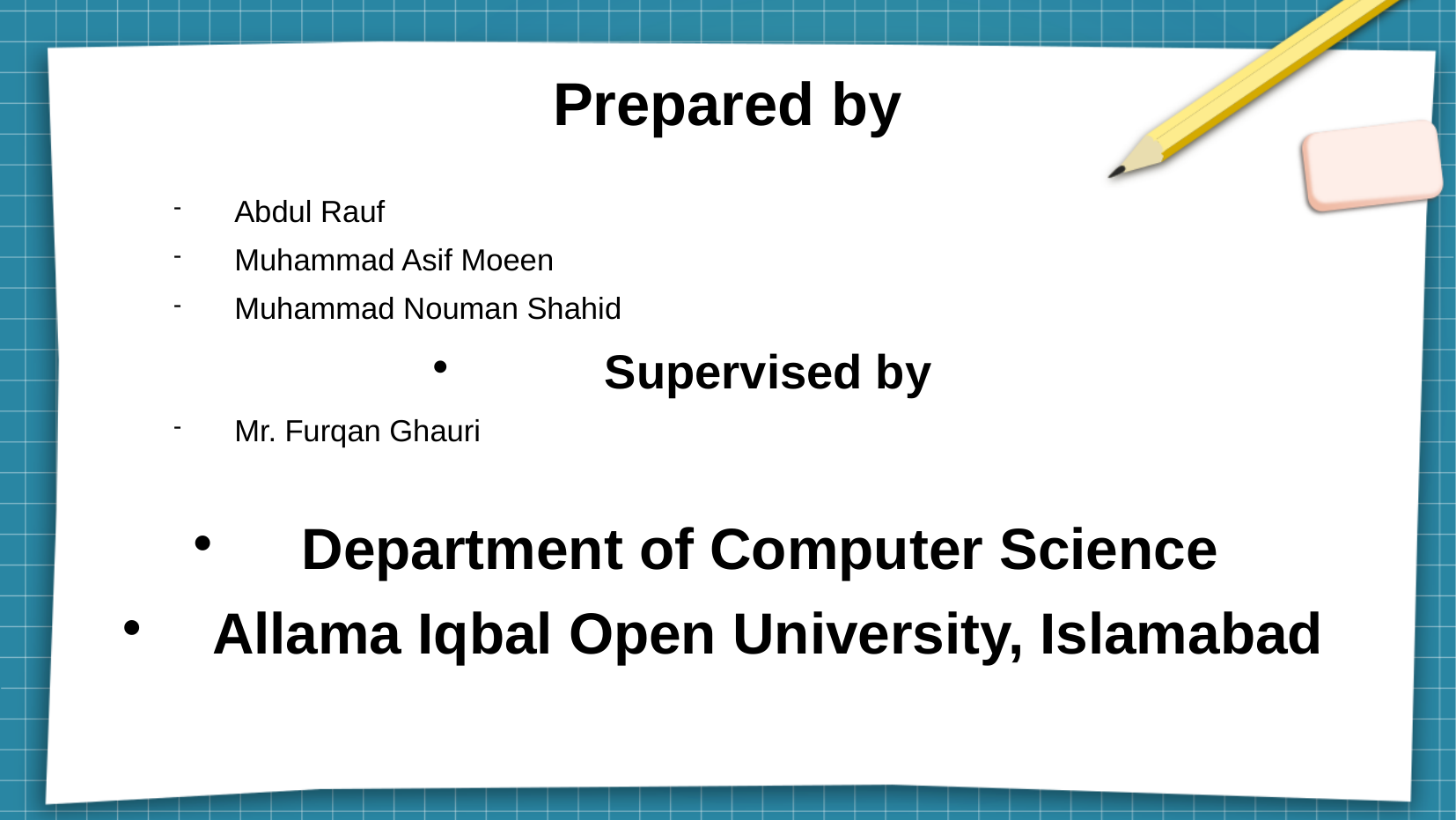

Prepared by
Abdul Rauf
Muhammad Asif Moeen
Muhammad Nouman Shahid
Supervised by
Mr. Furqan Ghauri

Department of Computer Science
Allama Iqbal Open University, Islamabad